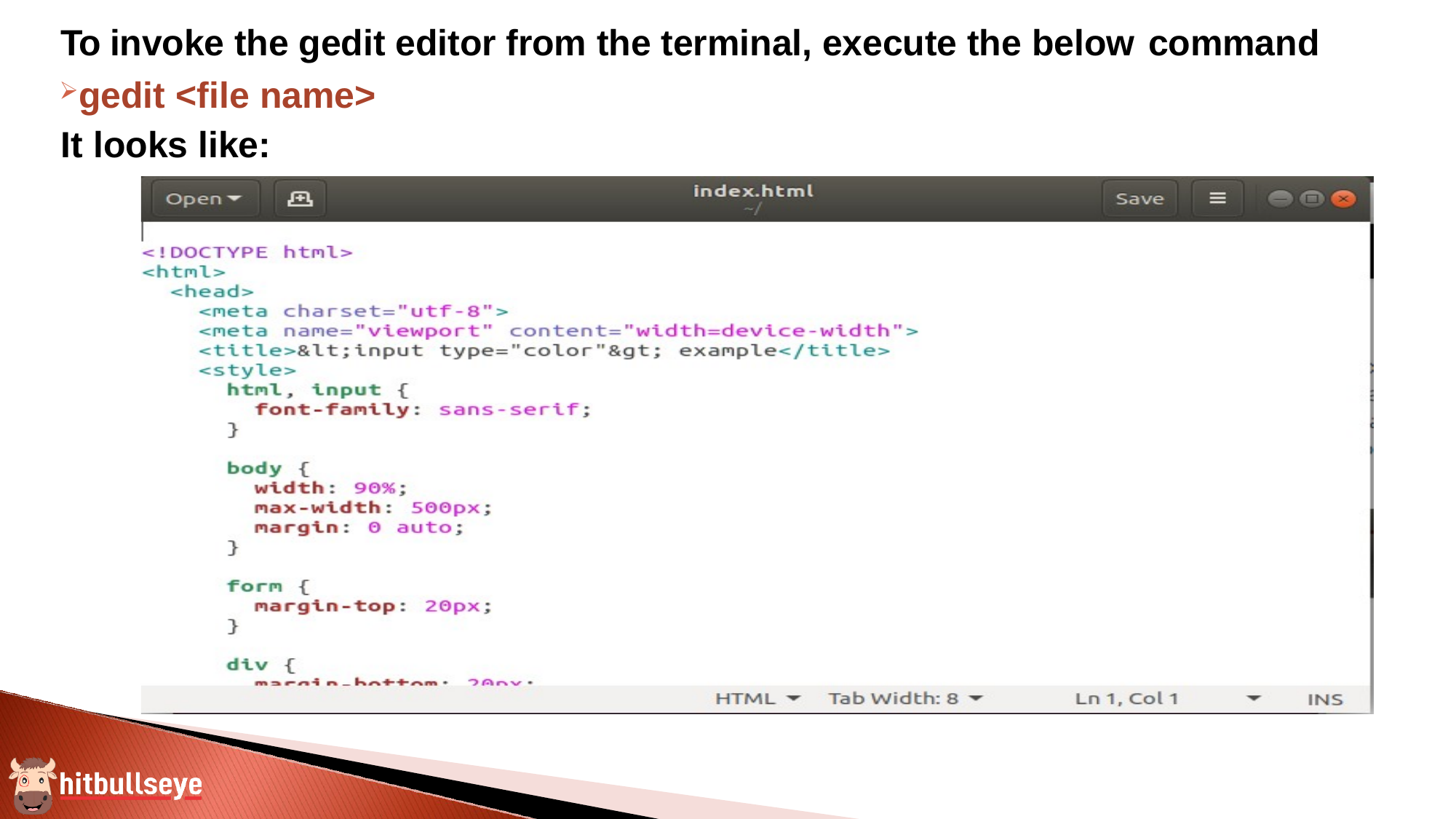

To invoke the gedit editor from the terminal, execute the below command
gedit <file name>  It looks like: